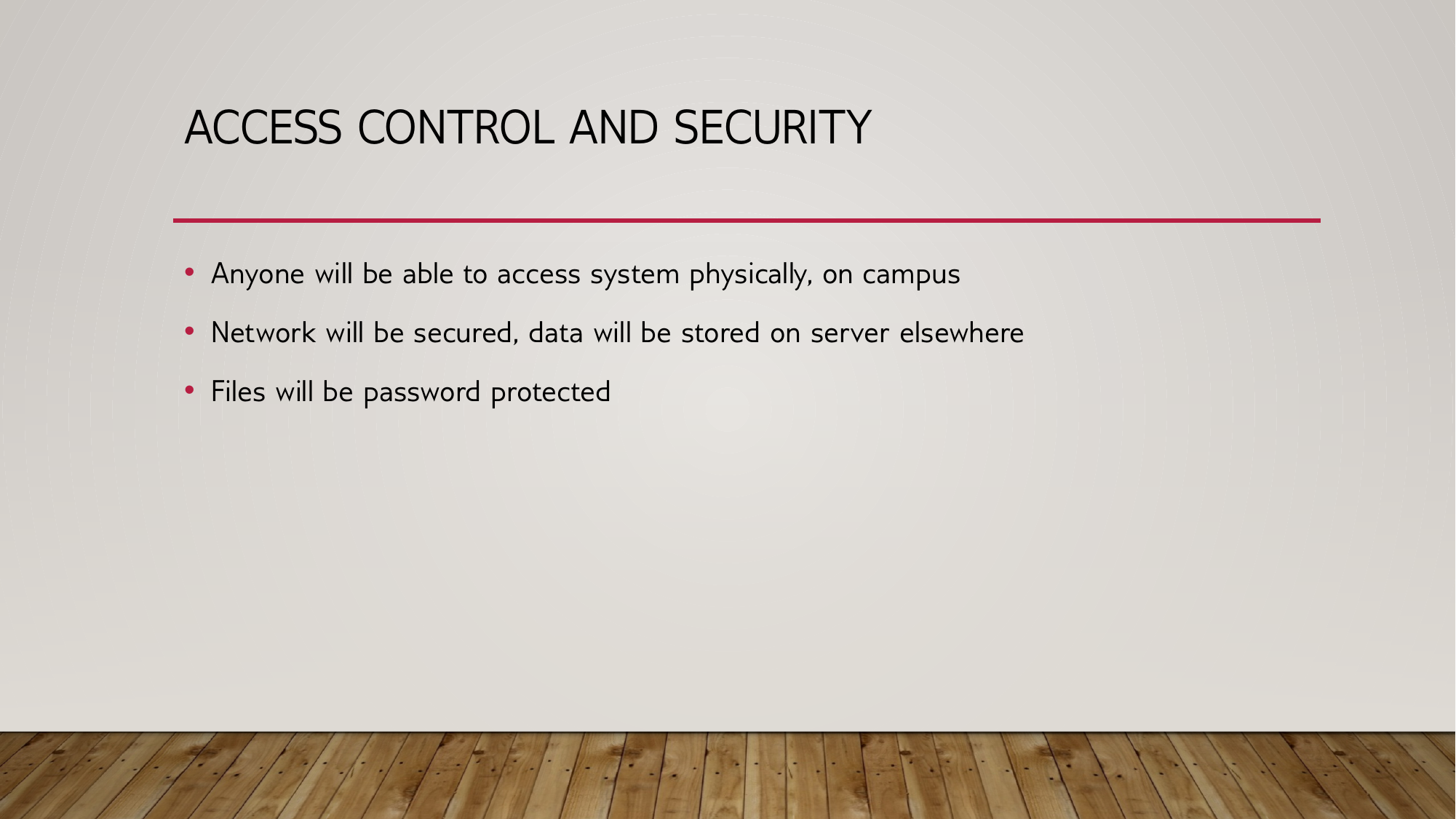

# Access control and security
Anyone will be able to access system physically, on campus
Network will be secured, data will be stored on server elsewhere
Files will be password protected